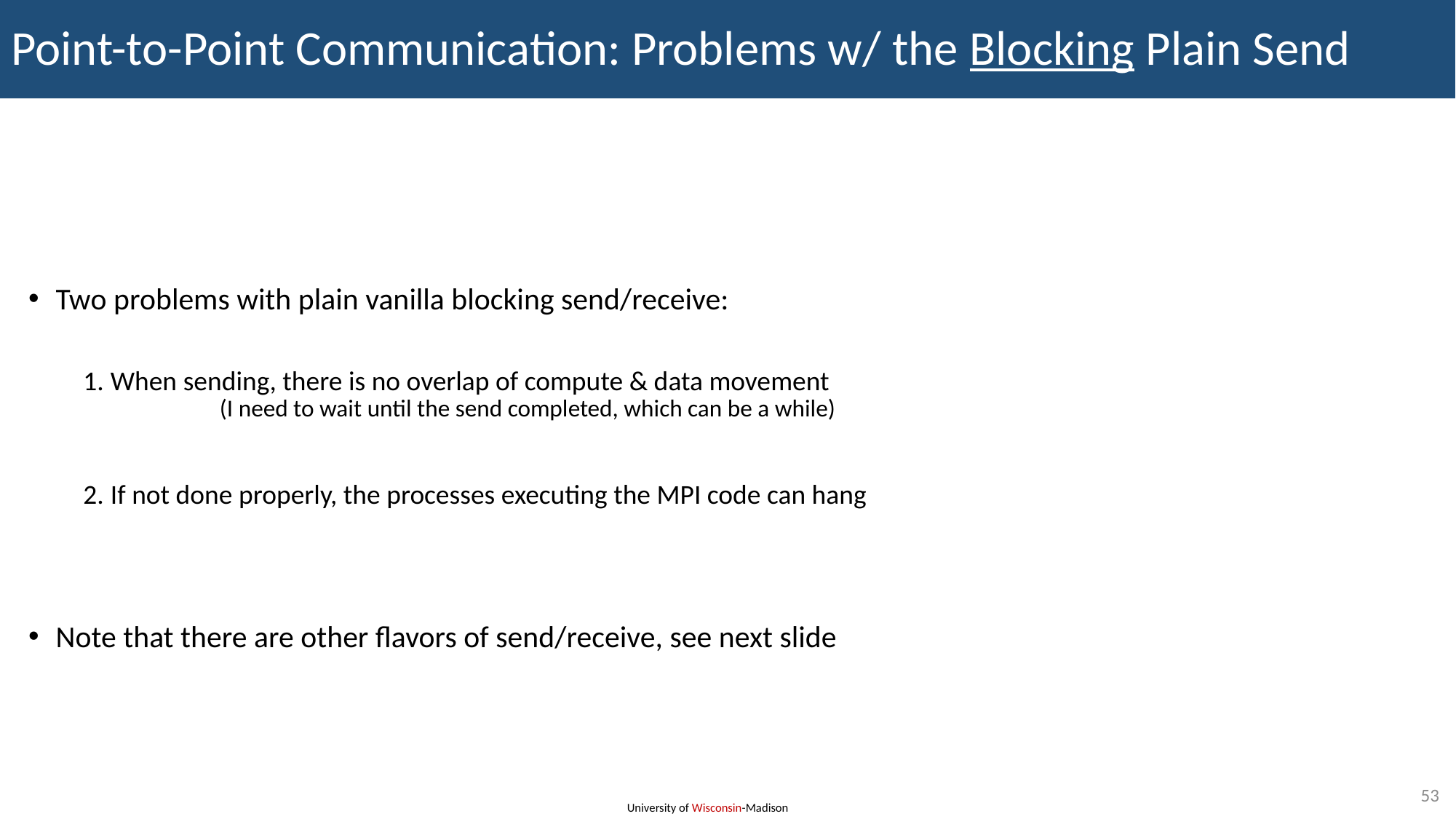

# Point-to-Point Communication: Problems w/ the Blocking Plain Send

Two problems with plain vanilla blocking send/receive:

When sending, there is no overlap of compute & data movement
	(I need to wait until the send completed, which can be a while)

If not done properly, the processes executing the MPI code can hang

Note that there are other flavors of send/receive, see next slide
53